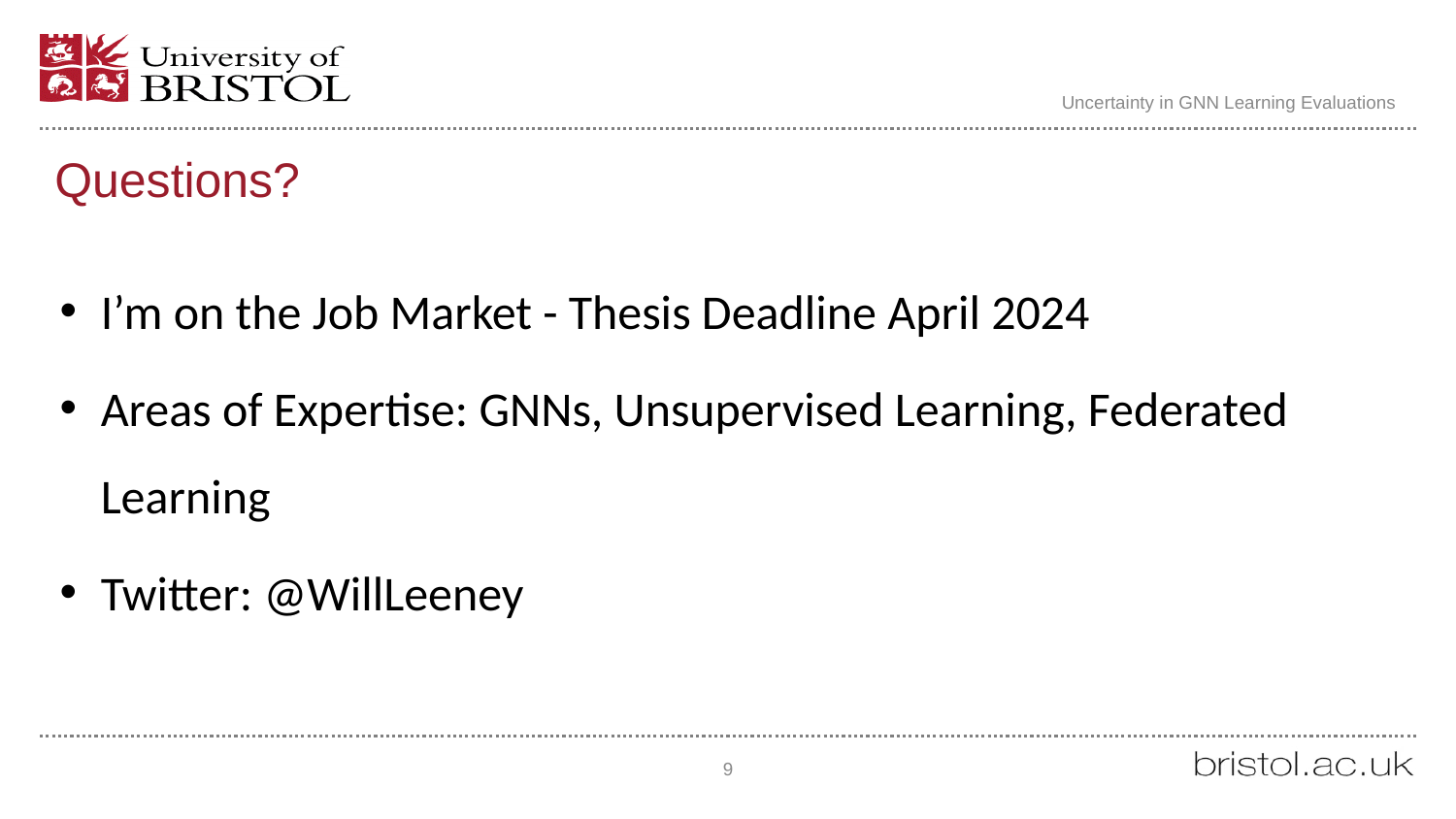

Uncertainty in GNN Learning Evaluations
# Questions?
I’m on the Job Market - Thesis Deadline April 2024
Areas of Expertise: GNNs, Unsupervised Learning, Federated Learning
Twitter: @WillLeeney
9